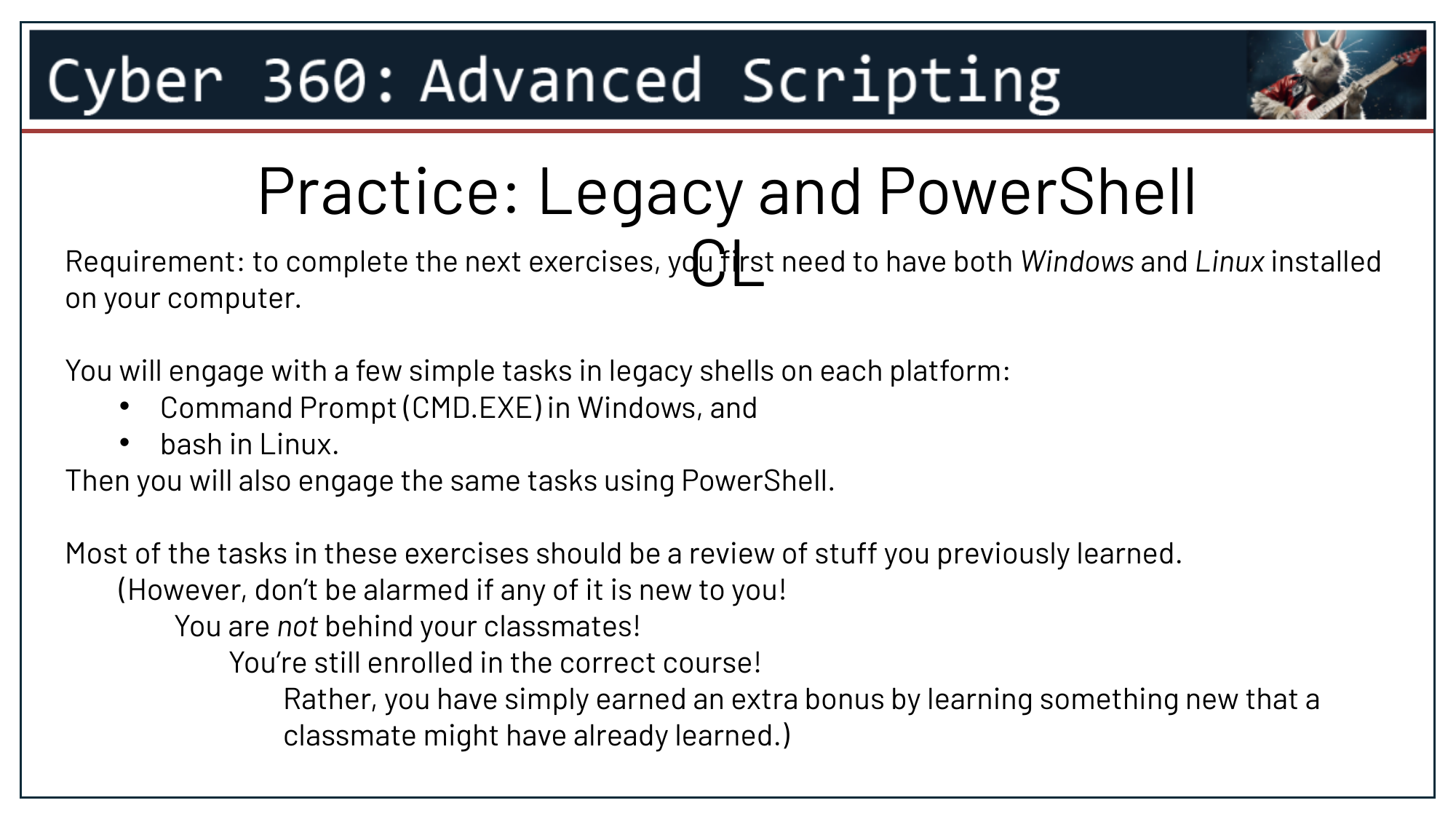

# Practice: Legacy and PowerShell CL
Requirement: to complete the next exercises, you first need to have both Windows and Linux installed on your computer.

You will engage with a few simple tasks in legacy shells on each platform:
Command Prompt (CMD.EXE) in Windows, and
bash in Linux.
Then you will also engage the same tasks using PowerShell.

Most of the tasks in these exercises should be a review of stuff you previously learned.
(However, don’t be alarmed if any of it is new to you!
You are not behind your classmates!
You’re still enrolled in the correct course!
Rather, you have simply earned an extra bonus by learning something new that a classmate might have already learned.)